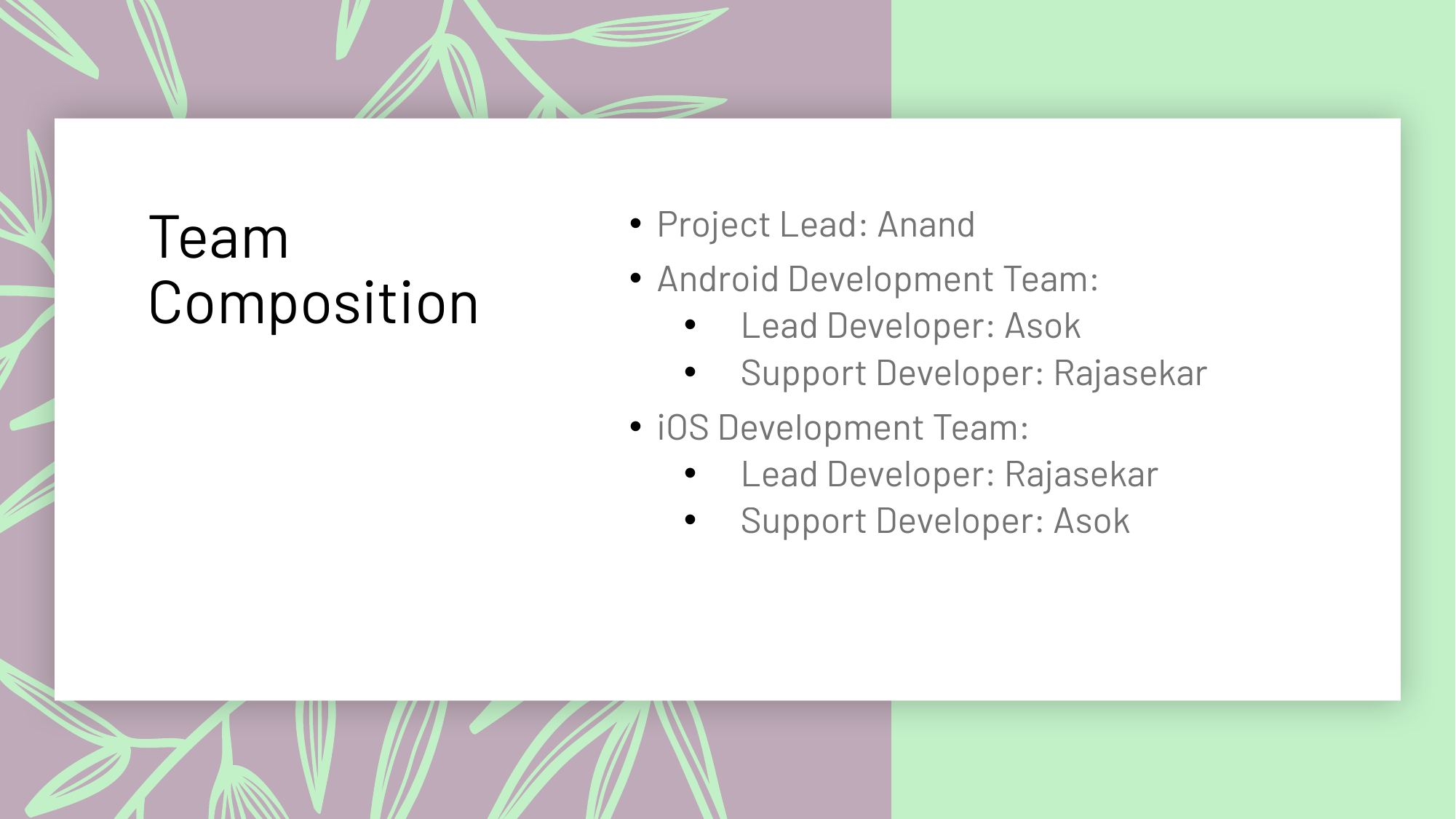

# Team Composition
Project Lead: Anand
Android Development Team:
    Lead Developer: Asok
    Support Developer: Rajasekar
iOS Development Team:
    Lead Developer: Rajasekar
    Support Developer: Asok